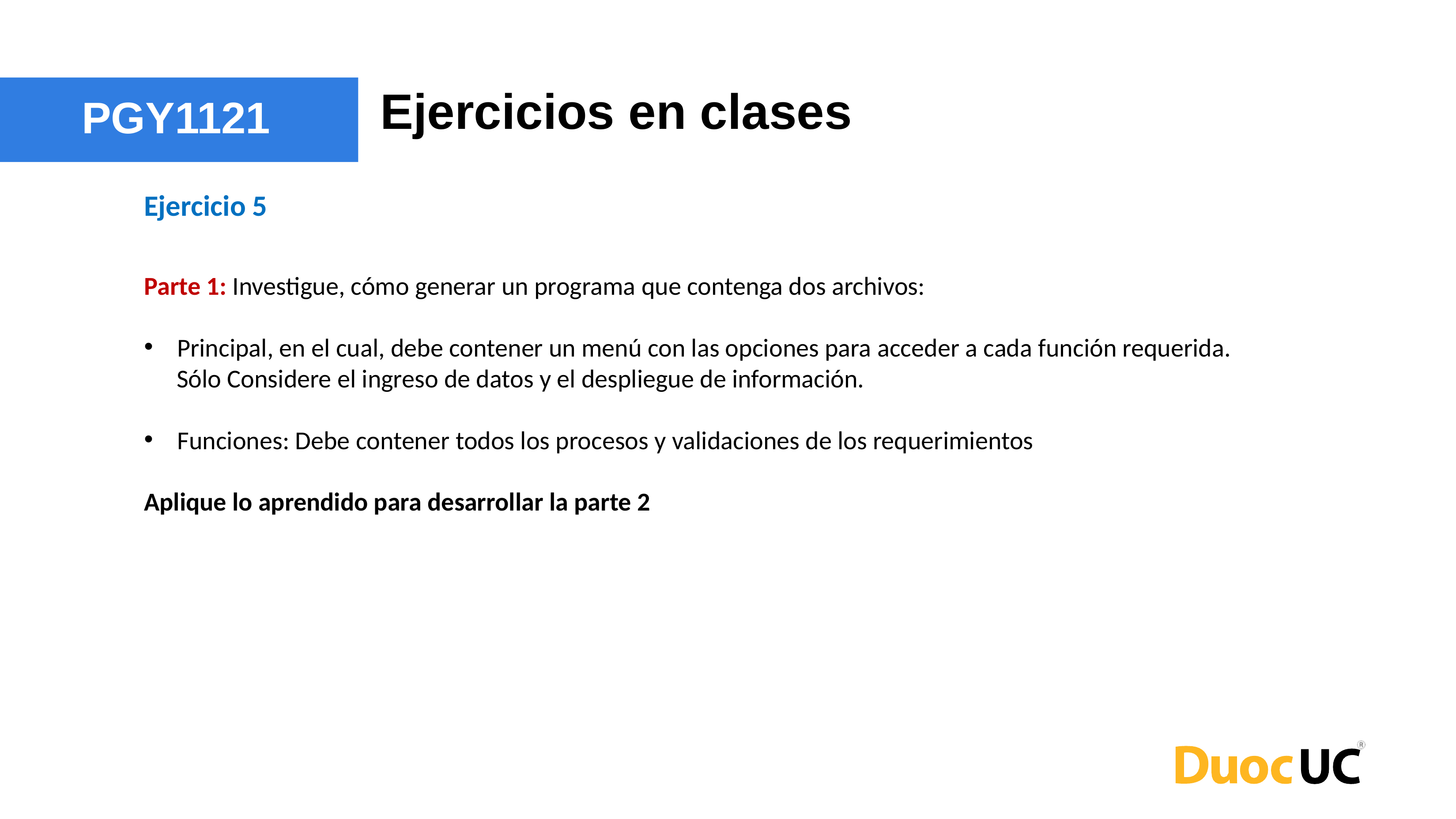

Ejercicios en clases
PGY1121
Ejercicio 5
Parte 1: Investigue, cómo generar un programa que contenga dos archivos:

Principal, en el cual, debe contener un menú con las opciones para acceder a cada función requerida.
Sólo Considere el ingreso de datos y el despliegue de información.

Funciones: Debe contener todos los procesos y validaciones de los requerimientos

Aplique lo aprendido para desarrollar la parte 2